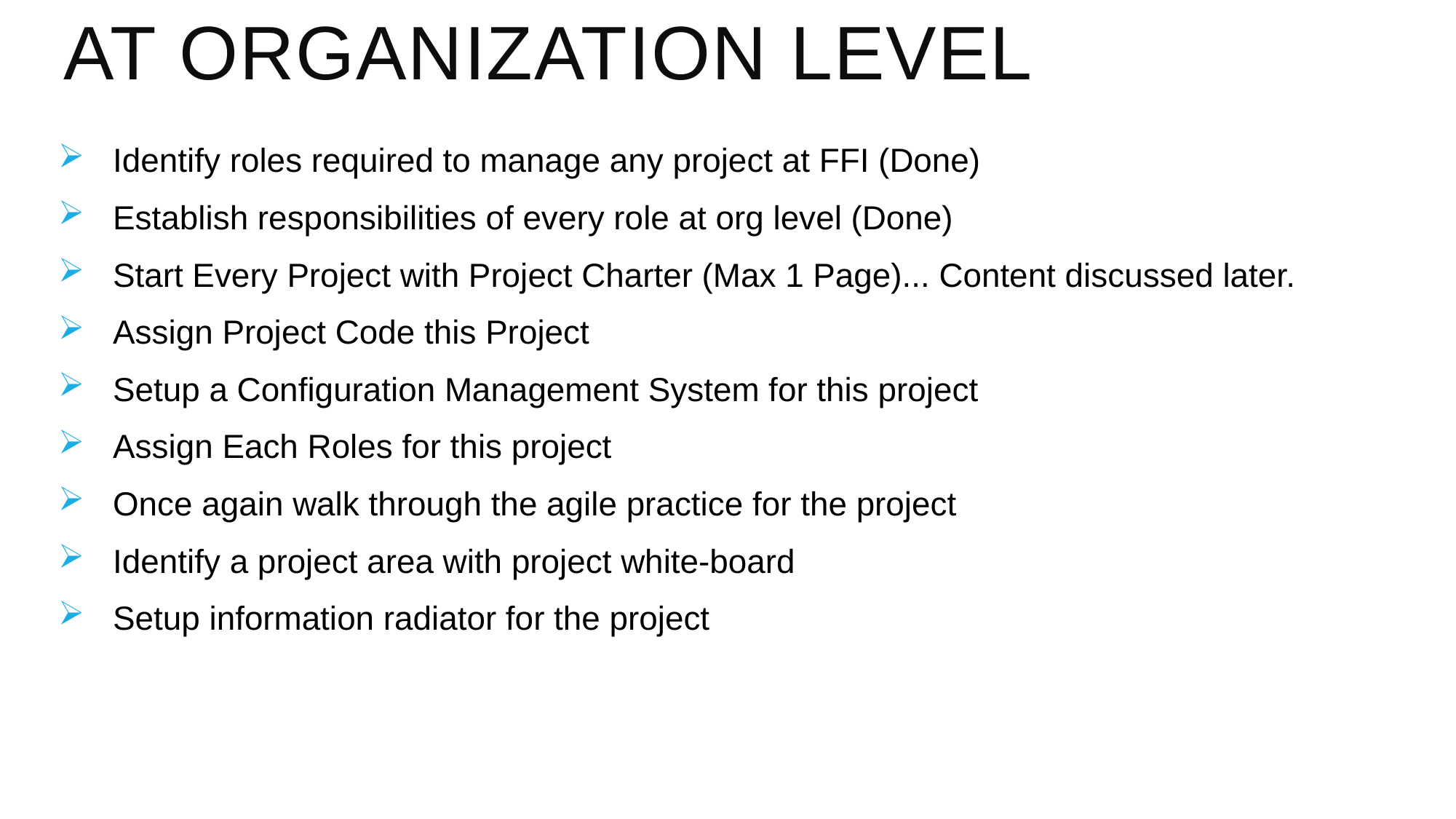

# At Organization Level
Identify roles required to manage any project at FFI (Done)
Establish responsibilities of every role at org level (Done)
Start Every Project with Project Charter (Max 1 Page)... Content discussed later.
Assign Project Code this Project
Setup a Configuration Management System for this project
Assign Each Roles for this project
Once again walk through the agile practice for the project
Identify a project area with project white-board
Setup information radiator for the project